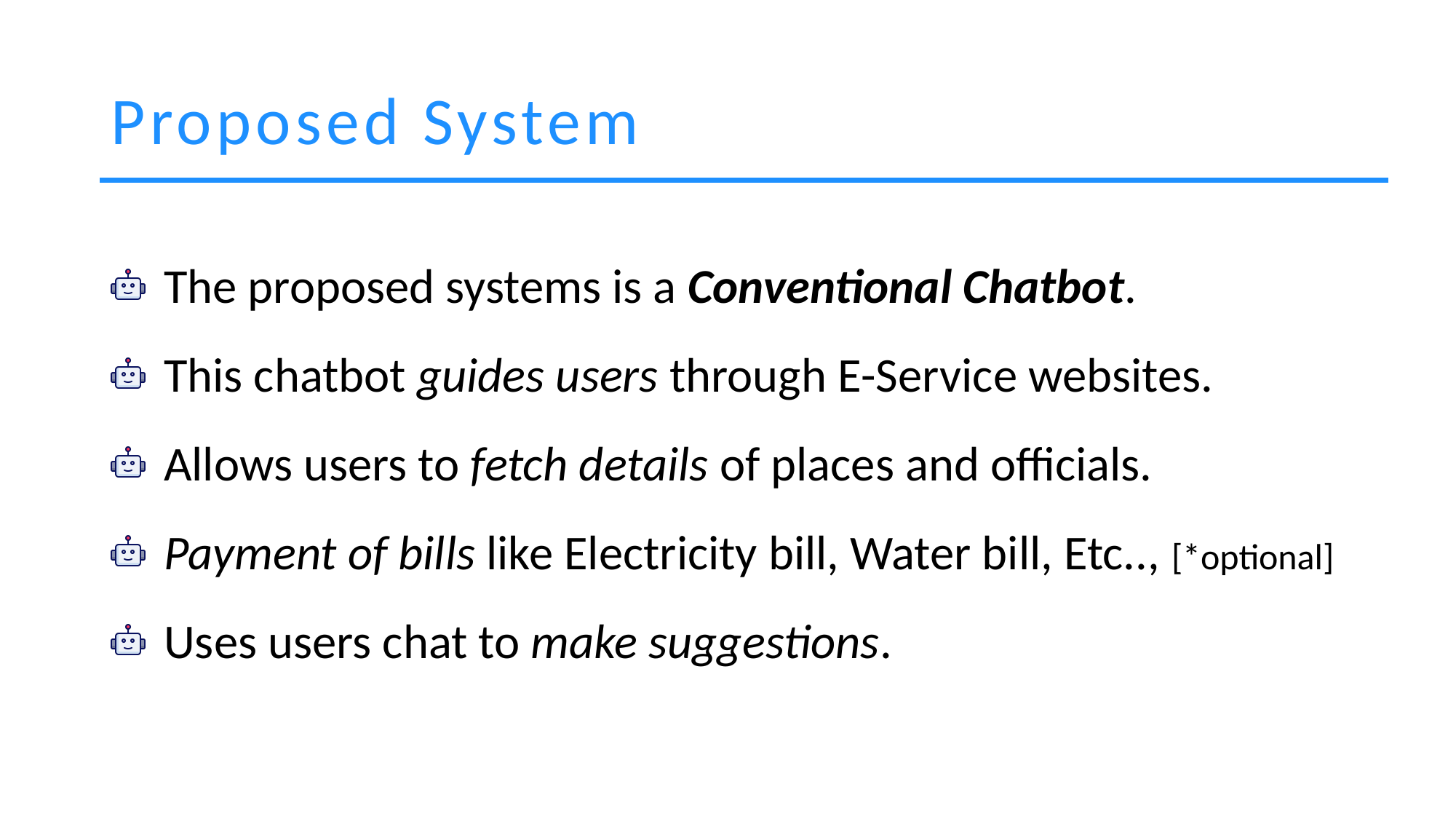

# Proposed System
The proposed systems is a Conventional Chatbot.
This chatbot guides users through E-Service websites.
Allows users to fetch details of places and officials.
Payment of bills like Electricity bill, Water bill, Etc.., [*optional]
Uses users chat to make suggestions.